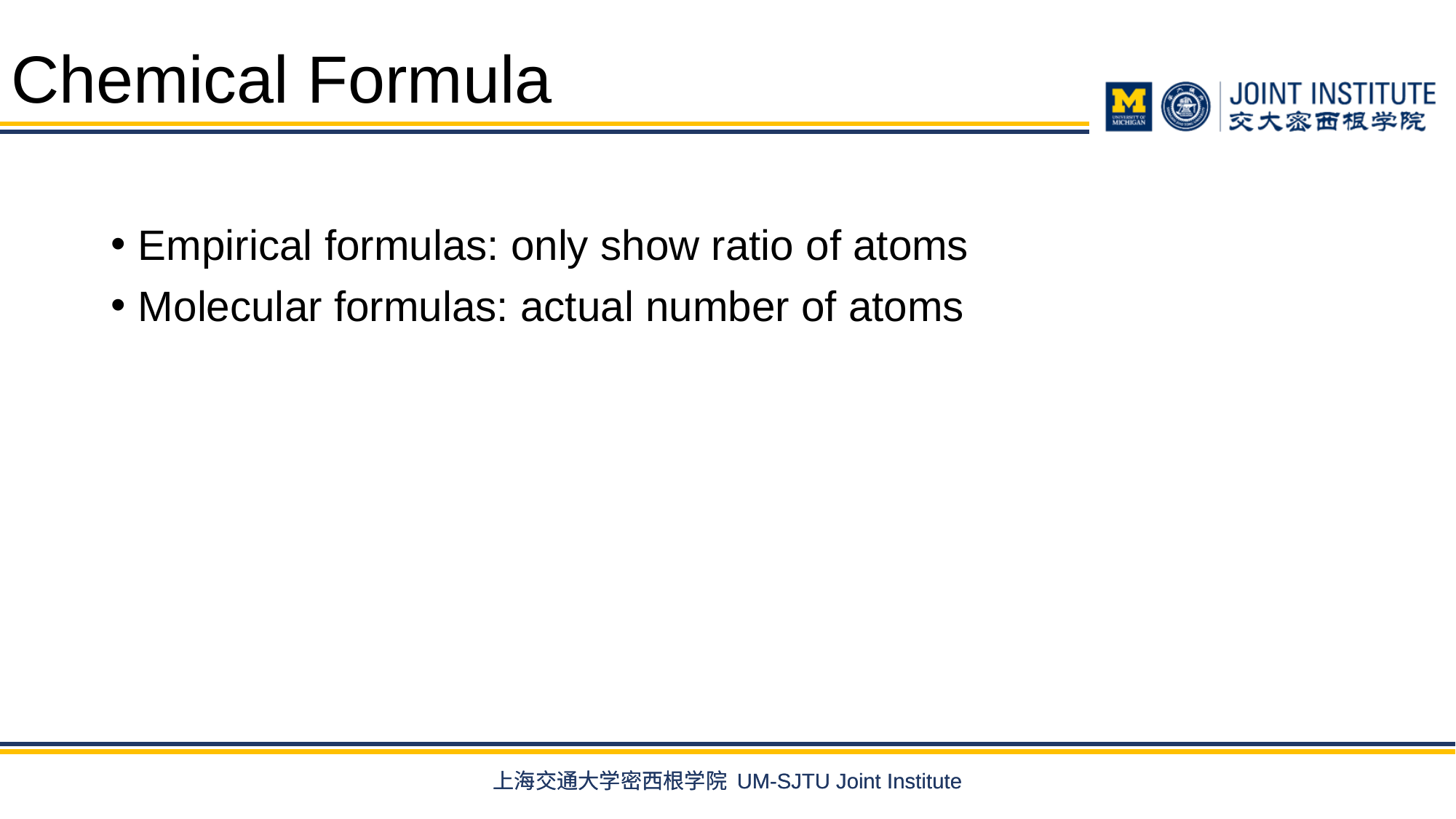

# Chemical Formula
Empirical formulas: only show ratio of atoms
Molecular formulas: actual number of atoms
9